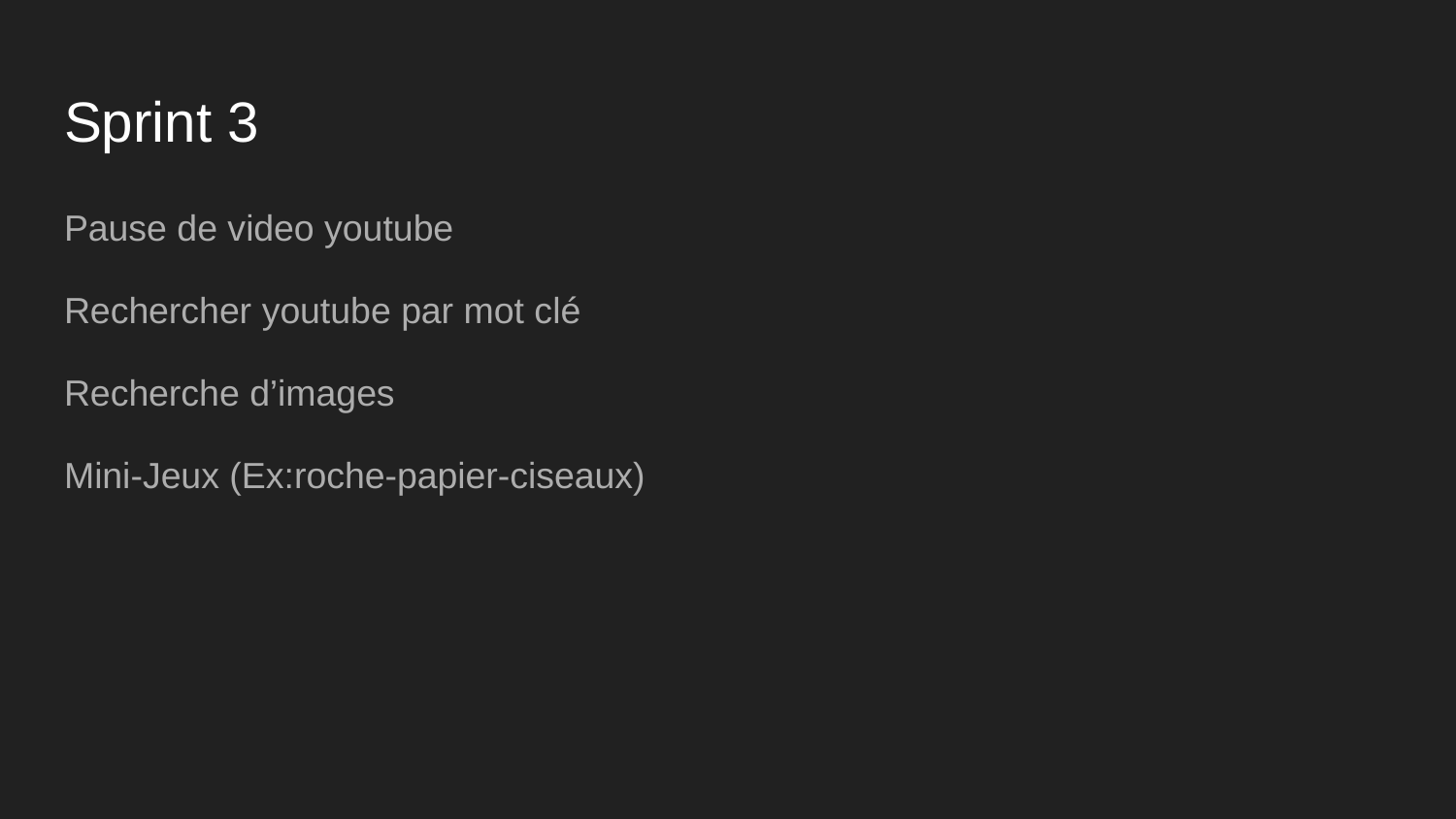

# Sprint 3
Pause de video youtube
Rechercher youtube par mot clé
Recherche d’images
Mini-Jeux (Ex:roche-papier-ciseaux)